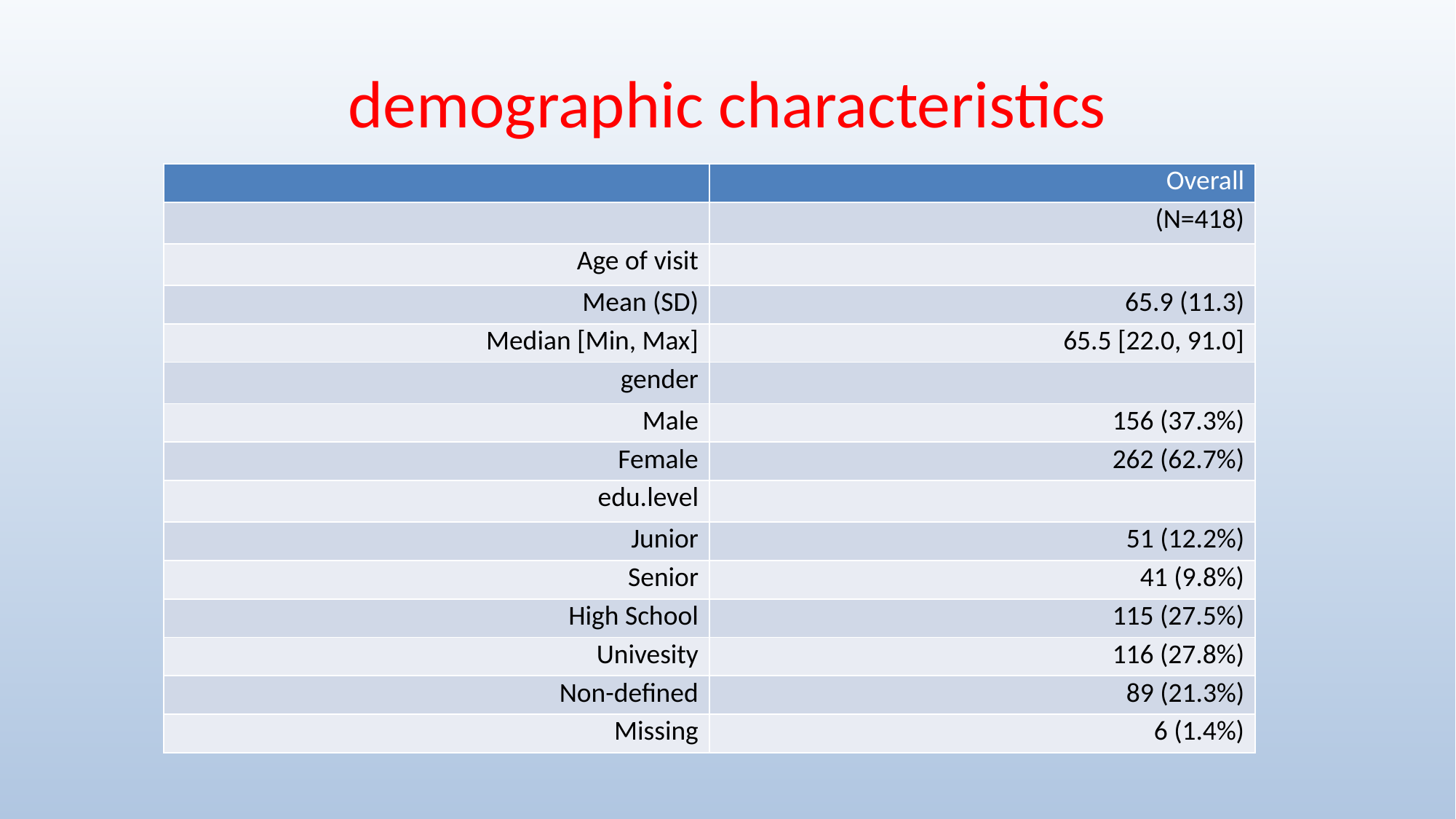

# demographic characteristics
|  | Overall |
| --- | --- |
|  | (N=418) |
| Age of visit |  |
| Mean (SD) | 65.9 (11.3) |
| Median [Min, Max] | 65.5 [22.0, 91.0] |
| gender |  |
| Male | 156 (37.3%) |
| Female | 262 (62.7%) |
| edu.level |  |
| Junior | 51 (12.2%) |
| Senior | 41 (9.8%) |
| High School | 115 (27.5%) |
| Univesity | 116 (27.8%) |
| Non-defined | 89 (21.3%) |
| Missing | 6 (1.4%) |